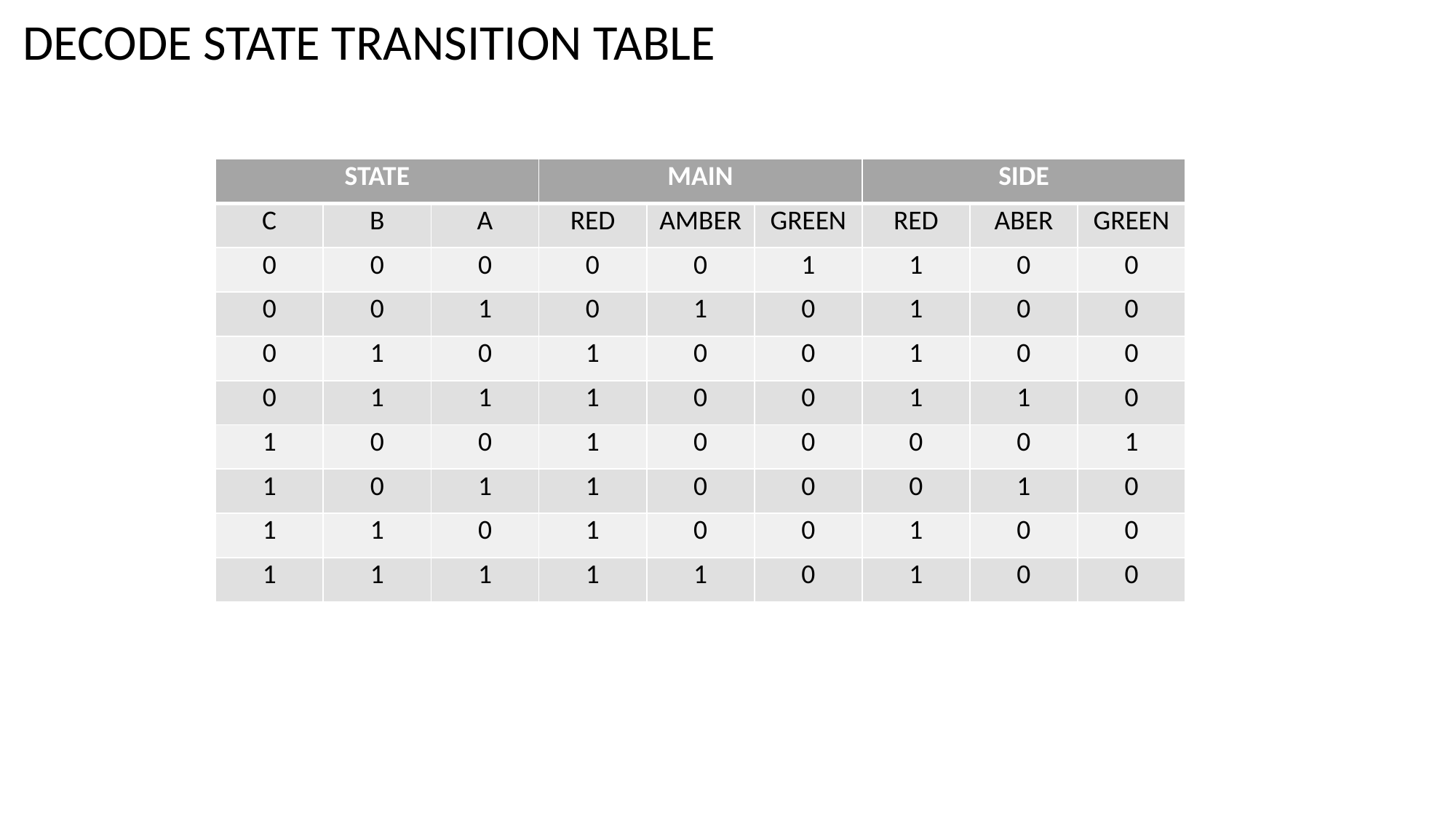

# DECODE STATE TRANSITION TABLE
| STATE |  |  | MAIN |  |  | SIDE |  |  |
| --- | --- | --- | --- | --- | --- | --- | --- | --- |
| C | B | A | RED | AMBER | GREEN | RED | ABER | GREEN |
| 0 | 0 | 0 | 0 | 0 | 1 | 1 | 0 | 0 |
| 0 | 0 | 1 | 0 | 1 | 0 | 1 | 0 | 0 |
| 0 | 1 | 0 | 1 | 0 | 0 | 1 | 0 | 0 |
| 0 | 1 | 1 | 1 | 0 | 0 | 1 | 1 | 0 |
| 1 | 0 | 0 | 1 | 0 | 0 | 0 | 0 | 1 |
| 1 | 0 | 1 | 1 | 0 | 0 | 0 | 1 | 0 |
| 1 | 1 | 0 | 1 | 0 | 0 | 1 | 0 | 0 |
| 1 | 1 | 1 | 1 | 1 | 0 | 1 | 0 | 0 |